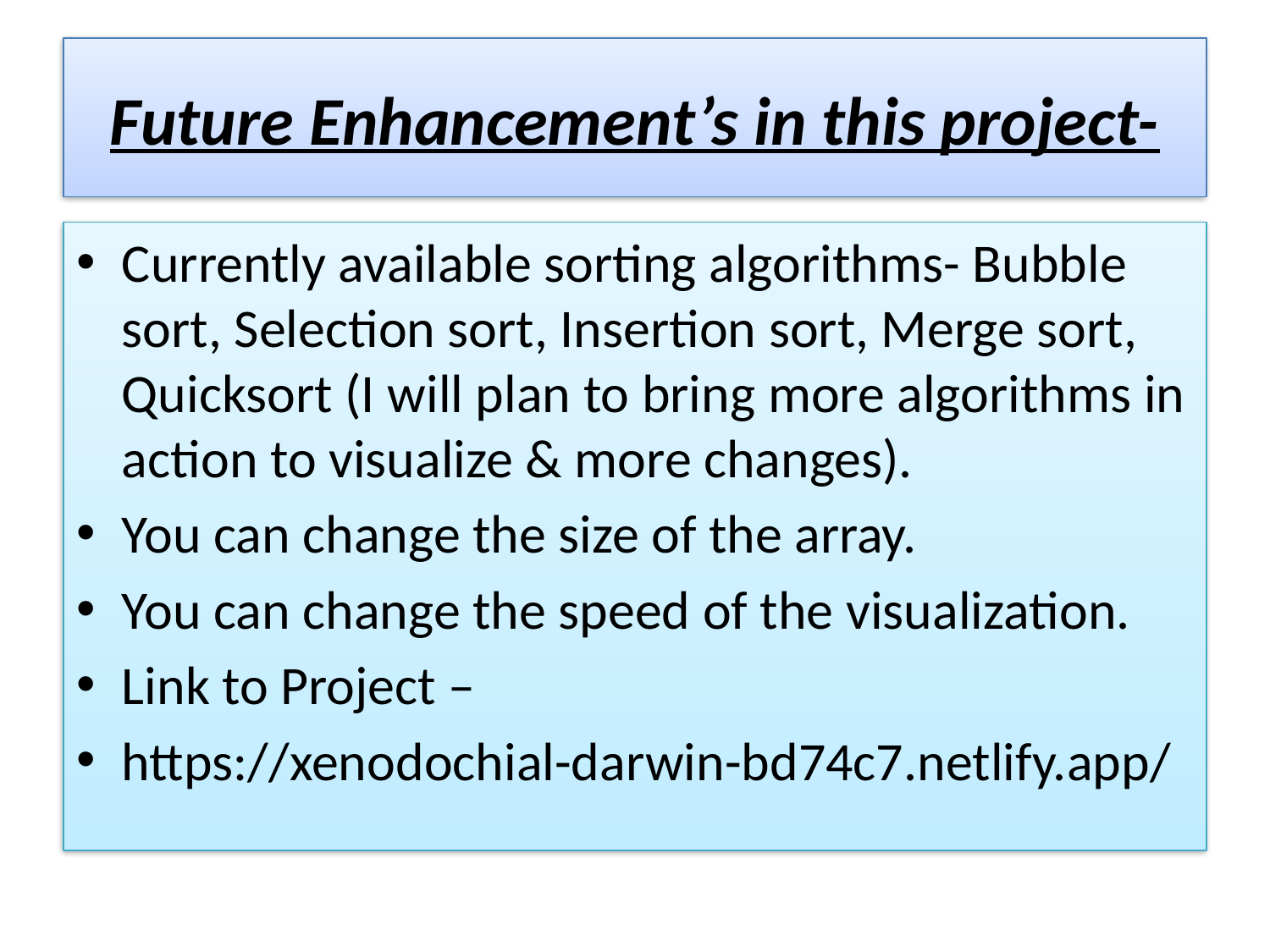

# Future Enhancement’s in this project-
Currently available sorting algorithms- Bubble sort, Selection sort, Insertion sort, Merge sort, Quicksort (I will plan to bring more algorithms in action to visualize & more changes).
You can change the size of the array.
You can change the speed of the visualization.
Link to Project –
https://xenodochial-darwin-bd74c7.netlify.app/